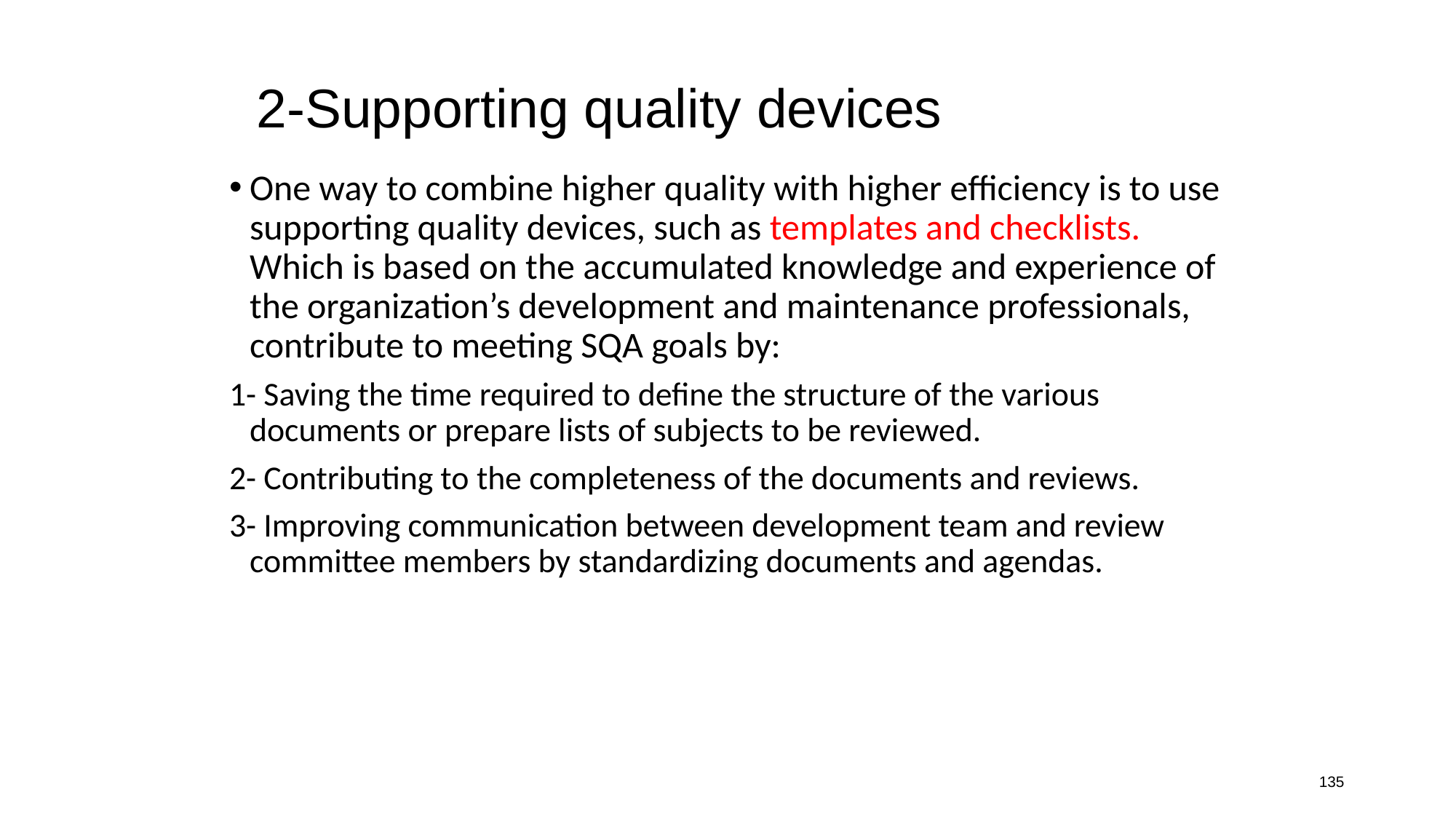

# 2-Supporting quality devices
One way to combine higher quality with higher efficiency is to use supporting quality devices, such as templates and checklists. Which is based on the accumulated knowledge and experience of the organization’s development and maintenance professionals, contribute to meeting SQA goals by:
1- Saving the time required to define the structure of the various documents or prepare lists of subjects to be reviewed.
2- Contributing to the completeness of the documents and reviews.
3- Improving communication between development team and review committee members by standardizing documents and agendas.

135